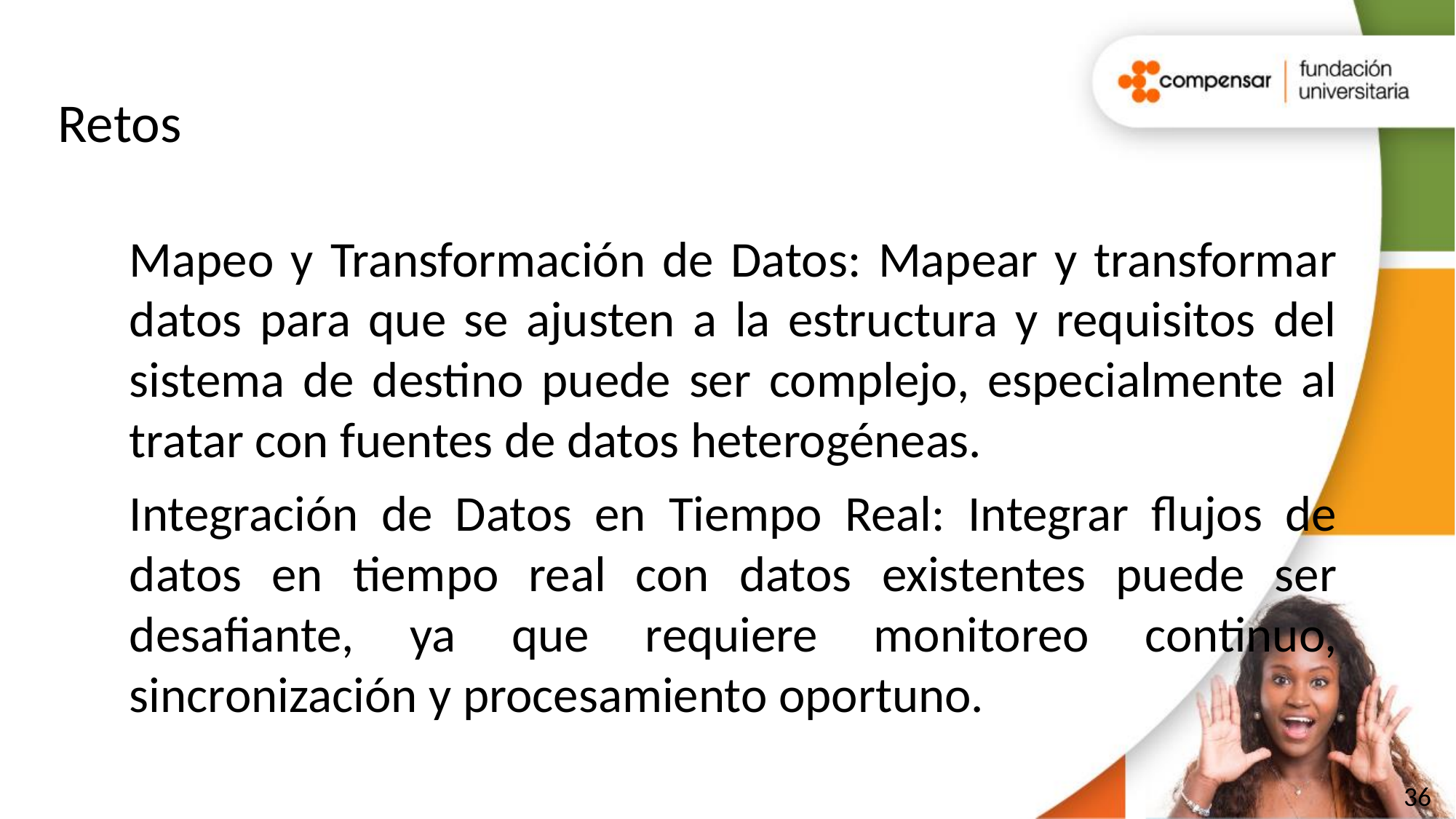

# Retos
Mapeo y Transformación de Datos: Mapear y transformar datos para que se ajusten a la estructura y requisitos del sistema de destino puede ser complejo, especialmente al tratar con fuentes de datos heterogéneas.
Integración de Datos en Tiempo Real: Integrar flujos de datos en tiempo real con datos existentes puede ser desafiante, ya que requiere monitoreo continuo, sincronización y procesamiento oportuno.

© TODOS LOS DERECHOS RESERVADOS POR FUNDACIÓN UNIVERSITARIA COMPENSAR
36